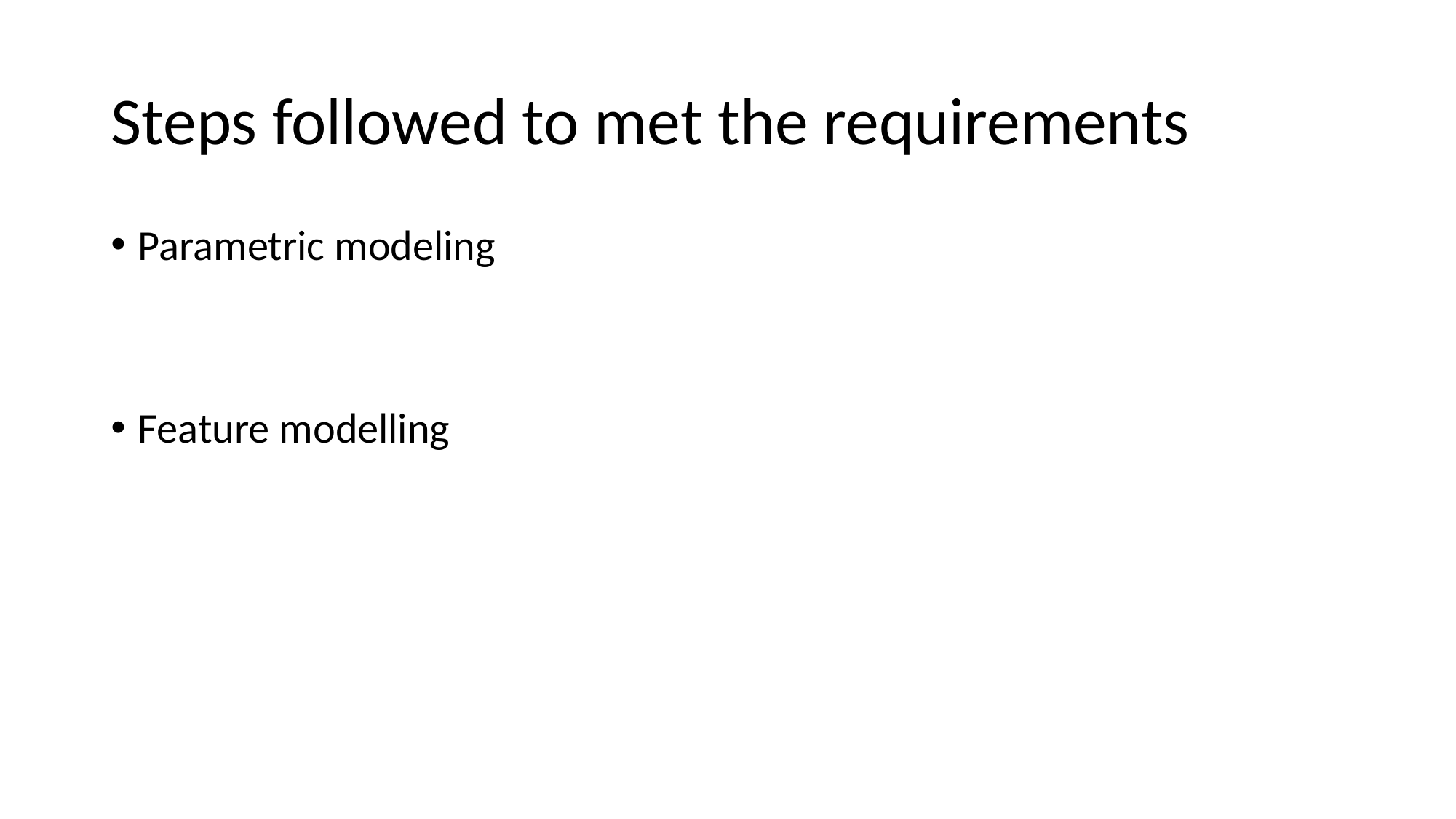

# Steps followed to met the requirements
Parametric modeling

Feature modelling